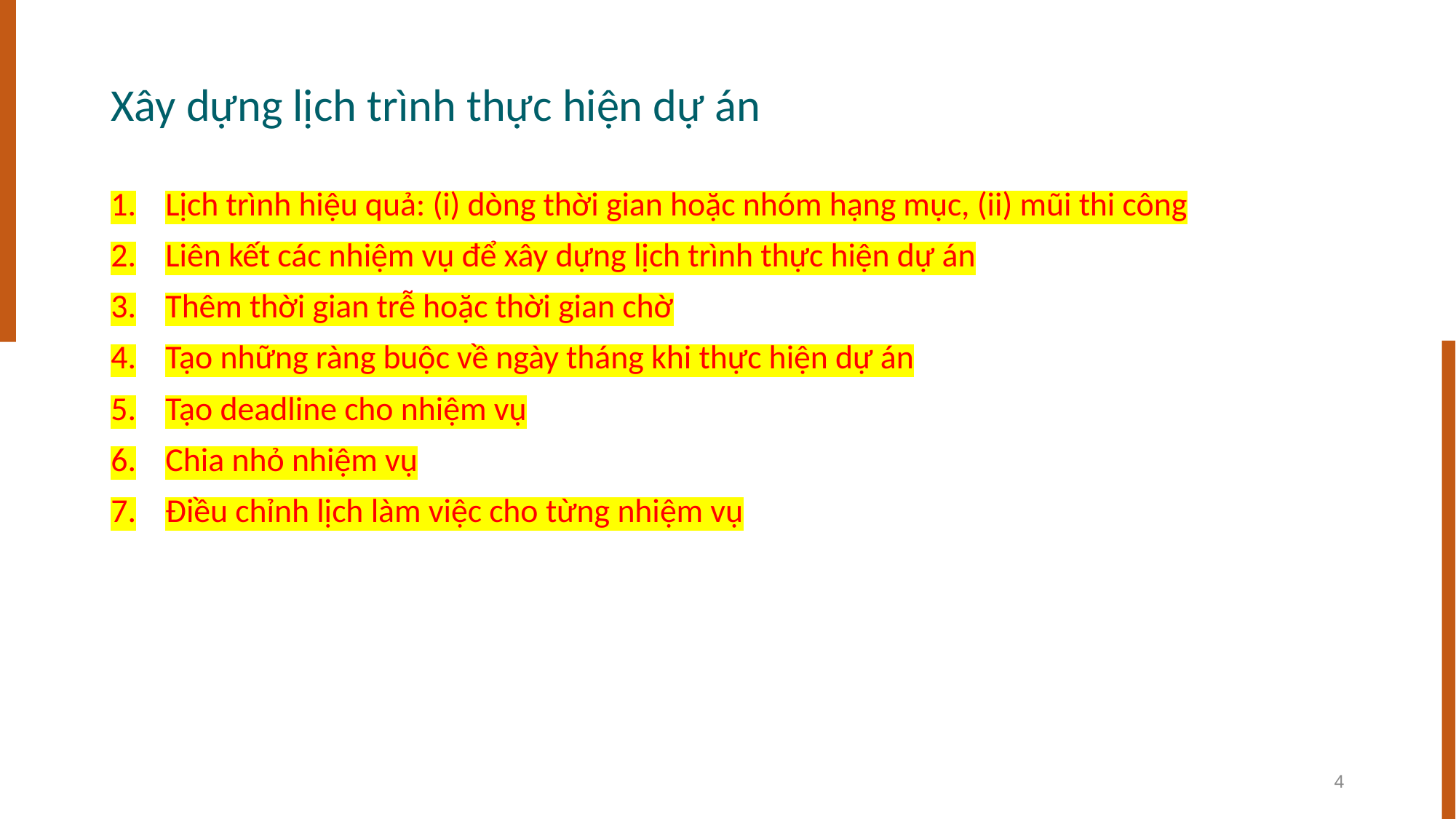

# Xây dựng lịch trình thực hiện dự án
Lịch trình hiệu quả: (i) dòng thời gian hoặc nhóm hạng mục, (ii) mũi thi công
Liên kết các nhiệm vụ để xây dựng lịch trình thực hiện dự án
Thêm thời gian trễ hoặc thời gian chờ
Tạo những ràng buộc về ngày tháng khi thực hiện dự án
Tạo deadline cho nhiệm vụ
Chia nhỏ nhiệm vụ
Điều chỉnh lịch làm việc cho từng nhiệm vụ
4